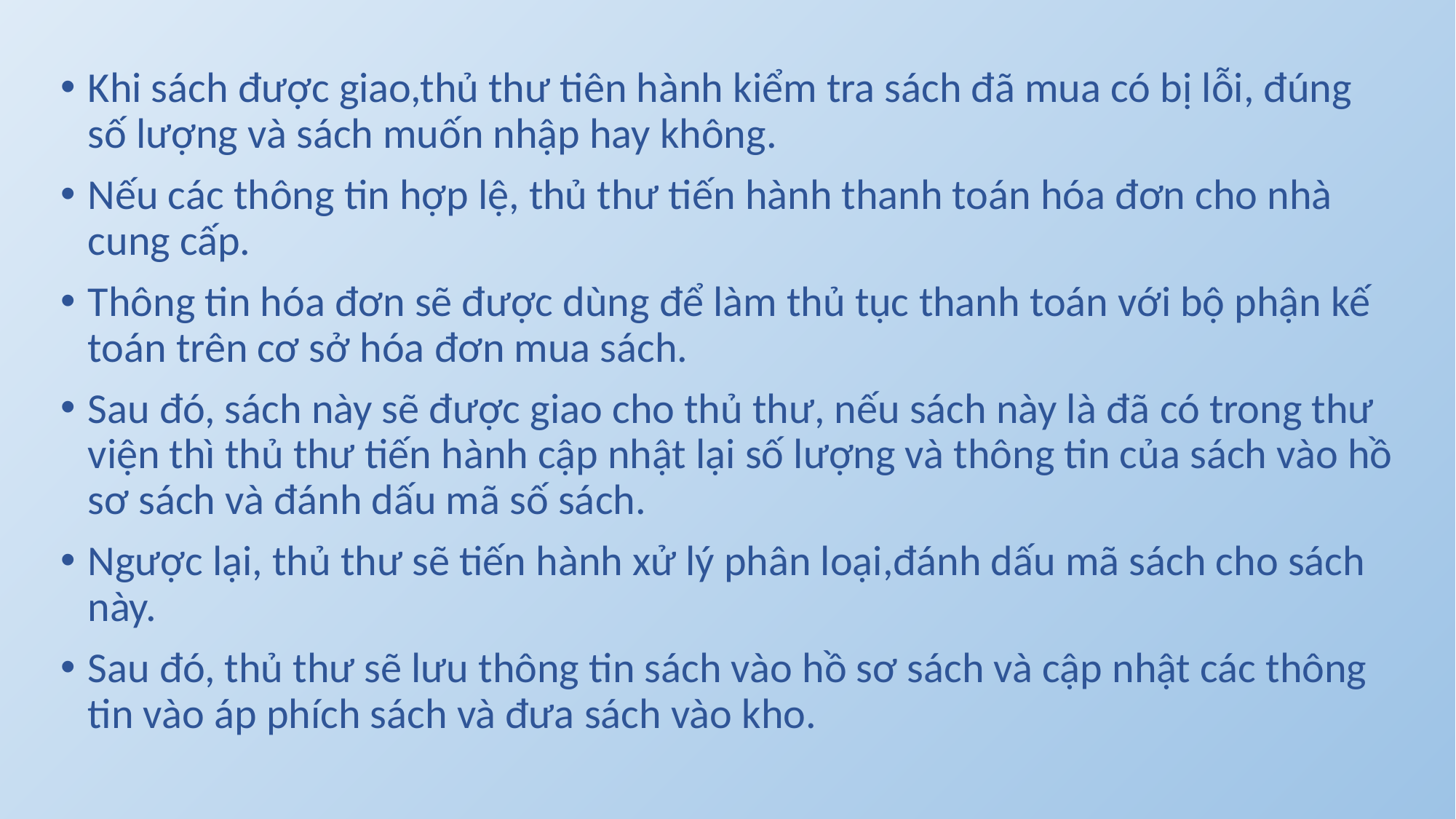

#
Khi sách được giao,thủ thư tiên hành kiểm tra sách đã mua có bị lỗi, đúng số lượng và sách muốn nhập hay không.
Nếu các thông tin hợp lệ, thủ thư tiến hành thanh toán hóa đơn cho nhà cung cấp.
Thông tin hóa đơn sẽ được dùng để làm thủ tục thanh toán với bộ phận kế toán trên cơ sở hóa đơn mua sách.
Sau đó, sách này sẽ được giao cho thủ thư, nếu sách này là đã có trong thư viện thì thủ thư tiến hành cập nhật lại số lượng và thông tin của sách vào hồ sơ sách và đánh dấu mã số sách.
Ngược lại, thủ thư sẽ tiến hành xử lý phân loại,đánh dấu mã sách cho sách này.
Sau đó, thủ thư sẽ lưu thông tin sách vào hồ sơ sách và cập nhật các thông tin vào áp phích sách và đưa sách vào kho.